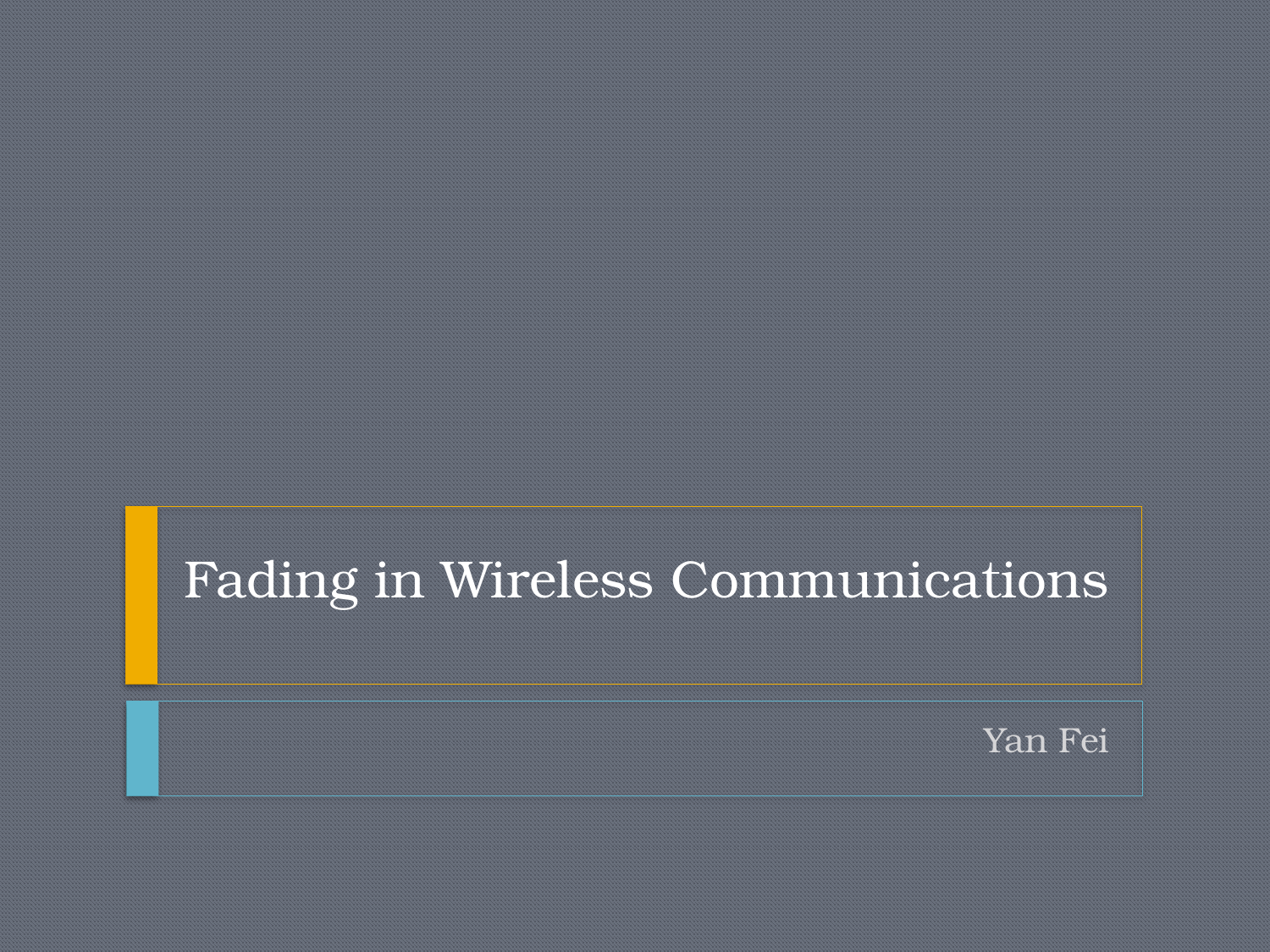

# Fading in Wireless Communications
Yan Fei